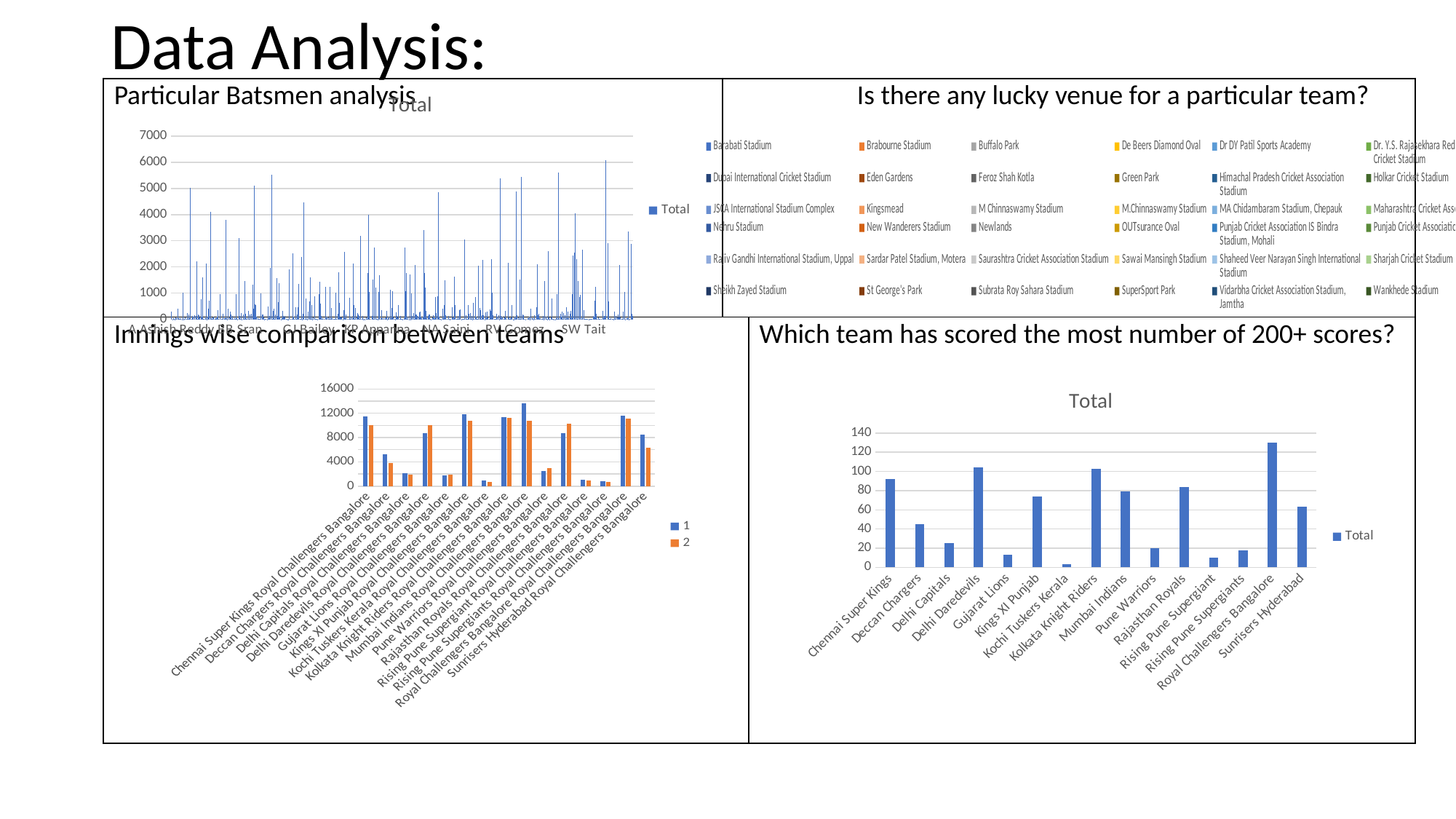

# Data Analysis:
| Particular Batsmen analysis | Is there any lucky venue for a particular team? |  |
| --- | --- | --- |
| Innings wise comparison between teams |  | Which team has scored the most number of 200+ scores? |

### Chart:

| Category |  |
|---|---|
| A Ashish Reddy | 288.0 |
| A Chandila | 4.0 |
| A Chopra | 58.0 |
| A Choudhary | 25.0 |
| A Dananjaya | 4.0 |
| A Flintoff | 72.0 |
| A Kumble | 42.0 |
| A Mishra | 402.0 |
| A Mithun | 37.0 |
| A Mukund | 20.0 |
| A Nehra | 49.0 |
| A Nortje | 7.0 |
| A Singh | 3.0 |
| A Symonds | 1028.0 |
| A Uniyal | 4.0 |
| A Zampa | 5.0 |
| AA Bilakhia | 78.0 |
| AA Chavan | 12.0 |
| AA Jhunjhunwala | 235.0 |
| AA Noffke | 11.0 |
| AB Agarkar | 193.0 |
| AB Barath | 44.0 |
| AB de Villiers | 5016.0 |
| AB Dinda | 30.0 |
| AB McDonald | 130.0 |
| Abdul Samad | 113.0 |
| Abdur Razzak | 0.0 |
| Abhishek Sharma | 155.0 |
| AC Blizzard | 126.0 |
| AC Gilchrist | 2215.0 |
| AC Thomas | 20.0 |
| AC Voges | 190.0 |
| AD Hales | 152.0 |
| AD Mascarenhas | 81.0 |
| AD Mathews | 765.0 |
| AD Nath | 91.0 |
| AD Russell | 1604.0 |
| AF Milne | 7.0 |
| AG Murtaza | 10.0 |
| AG Paunikar | 56.0 |
| AJ Finch | 2141.0 |
| AJ Turner | 4.0 |
| AJ Tye | 104.0 |
| AL Menaria | 416.0 |
| AM Nayar | 722.0 |
| AM Rahane | 4104.0 |
| AN Ahmed | 38.0 |
| AN Ghosh | 7.0 |
| Anirudh Singh | 66.0 |
| Ankit Sharma | 89.0 |
| Ankit Soni | 9.0 |
| Anureet Singh | 40.0 |
| AP Dole | 35.0 |
| AP Majumdar | 90.0 |
| AP Tare | 365.0 |
| AR Bawne | 12.0 |
| AR Patel | 962.0 |
| Arshdeep Singh | 0.0 |
| AS Joseph | 15.0 |
| AS Rajpoot | 27.0 |
| AS Raut | 204.0 |
| AS Yadav | 52.0 |
| AT Carey | 34.0 |
| AT Rayudu | 3798.0 |
| AUK Pathan | 42.0 |
| Avesh Khan | 4.0 |
| Azhar Mahmood | 409.0 |
| B Akhil | 80.0 |
| B Chipli | 292.0 |
| B Kumar | 196.0 |
| B Laughlin | 5.0 |
| B Lee | 133.0 |
| B Stanlake | 5.0 |
| B Sumanth | 36.0 |
| BA Bhatt | 6.0 |
| BA Stokes | 951.0 |
| Basil Thampi | 36.0 |
| BAW Mendis | 3.0 |
| BB McCullum | 3099.0 |
| BB Samantray | 132.0 |
| BB Sran | 12.0 |
| BCJ Cutting | 251.0 |
| BE Hendricks | 1.0 |
| Bipul Sharma | 190.0 |
| BJ Haddin | 18.0 |
| BJ Hodge | 1477.0 |
| BJ Rohrer | 205.0 |
| BMAJ Mendis | 23.0 |
| BR Dunk | 44.0 |
| C de Grandhomme | 317.0 |
| C Madan | 22.0 |
| C Munro | 185.0 |
| C Nanda | 0.0 |
| CA Ingram | 214.0 |
| CA Lynn | 1334.0 |
| CA Pujara | 421.0 |
| CH Gayle | 5103.0 |
| CH Morris | 571.0 |
| CJ Anderson | 559.0 |
| CJ Ferguson | 101.0 |
| CJ Jordan | 36.0 |
| CJ McKay | 8.0 |
| CK Kapugedera | 19.0 |
| CK Langeveldt | 8.0 |
| CL White | 983.0 |
| CM Gautam | 199.0 |
| CR Brathwaite | 198.0 |
| CR Woakes | 63.0 |
| CRD Fernando | 4.0 |
| CV Varun | 13.0 |
| D du Preez | 10.0 |
| D Kalyankrishna | 4.0 |
| D Padikkal | 502.0 |
| D Salunkhe | 33.0 |
| D Wiese | 136.0 |
| DA Miller | 1958.0 |
| DA Warner | 5522.0 |
| DAJ Bracewell | 12.0 |
| DB Das | 321.0 |
| DB Ravi Teja | 401.0 |
| DE Bollinger | 24.0 |
| DH Yagnik | 187.0 |
| DJ Bravo | 1578.0 |
| DJ Harris | 119.0 |
| DJ Hooda | 652.0 |
| DJ Hussey | 1384.0 |
| DJ Jacobs | 102.0 |
| DJ Muthuswami | 1.0 |
| DJ Thornely | 53.0 |
| DJG Sammy | 317.0 |
| DJM Short | 123.0 |
| DL Chahar | 84.0 |
| DL Vettori | 141.0 |
| DM Bravo | 6.0 |
| DNT Zoysa | 13.0 |
| DP Nannes | 4.0 |
| DP Vijaykumar | 1.0 |
| DPMD Jayawardene | 1923.0 |
| DR Martyn | 21.0 |
| DR Sams | 0.0 |
| DR Shorey | 16.0 |
| DR Smith | 2515.0 |
| DS Kulkarni | 111.0 |
| DS Lehmann | 20.0 |
| DT Christian | 467.0 |
| DT Patil | 13.0 |
| DW Steyn | 179.0 |
| E Lewis | 464.0 |
| EJG Morgan | 1349.0 |
| ER Dwivedi | 29.0 |
| F Behardien | 14.0 |
| F du Plessis | 2387.0 |
| FH Edwards | 4.0 |
| FY Fazal | 207.0 |
| G Gambhir | 4479.0 |
| GB Hogg | 22.0 |
| GC Smith | 800.0 |
| GC Viljoen | 6.0 |
| GD McGrath | 4.0 |
| GH Vihari | 303.0 |
| GJ Bailey | 692.0 |
| GJ Maxwell | 1596.0 |
| GR Napier | 15.0 |
| Gurkeerat Singh | 541.0 |
| H Das | 2.0 |
| H Klaasen | 68.0 |
| Harbhajan Singh | 891.0 |
| Harmeet Singh | 18.0 |
| Harpreet Brar | 22.0 |
| Harpreet Singh | 20.0 |
| HF Gurney | 1.0 |
| HH Gibbs | 955.0 |
| HH Pandya | 1444.0 |
| HM Amla | 600.0 |
| HV Patel | 135.0 |
| I Malhotra | 7.0 |
| I Sharma | 58.0 |
| I Udana | 15.0 |
| IC Pandey | 0.0 |
| IK Pathan | 1239.0 |
| Imran Tahir | 34.0 |
| Iqbal Abdulla | 97.0 |
| IR Jaggi | 84.0 |
| IS Sodhi | 10.0 |
| Ishan Kishan | 1254.0 |
| J Arunkumar | 25.0 |
| J Botha | 424.0 |
| J Suchith | 57.0 |
| J Syed Mohammad | 30.0 |
| J Theron | 11.0 |
| J Yadav | 8.0 |
| JA Morkel | 1025.0 |
| Jaskaran Singh | 8.0 |
| JC Archer | 205.0 |
| JC Buttler | 1795.0 |
| JD Ryder | 630.0 |
| JD Unadkat | 66.0 |
| JDP Oram | 110.0 |
| JDS Neesham | 64.0 |
| JE Taylor | 4.0 |
| JEC Franklin | 342.0 |
| JH Kallis | 2567.0 |
| JJ Bumrah | 43.0 |
| JJ Roy | 187.0 |
| JJ van der Wath | 19.0 |
| JL Denly | 0.0 |
| JL Pattinson | 15.0 |
| JM Bairstow | 832.0 |
| JM Kemp | 27.0 |
| JO Holder | 109.0 |
| Joginder Sharma | 36.0 |
| JP Duminy | 2131.0 |
| JP Faulkner | 554.0 |
| JPR Scantlebury-Searles | 8.0 |
| JR Hopes | 433.0 |
| JR Philippe | 86.0 |
| K Goel | 234.0 |
| K Gowtham | 191.0 |
| K Rabada | 134.0 |
| K Upadhyay | 12.0 |
| KA Pollard | 3188.0 |
| KAJ Roach | 10.0 |
| Kamran Akmal | 132.0 |
| Kamran Khan | 3.0 |
| Karanveer Singh | 12.0 |
| Kartik Tyagi | 4.0 |
| KB Arun Karthik | 64.0 |
| KC Cariappa | 24.0 |
| KC Sangakkara | 1780.0 |
| KD Karthik | 3996.0 |
| KH Pandya | 1050.0 |
| KJ Abbott | 13.0 |
| KK Ahmed | 0.0 |
| KK Cooper | 122.0 |
| KK Nair | 1533.0 |
| KL Nagarkoti | 23.0 |
| KL Rahul | 2741.0 |
| KM Jadhav | 1200.0 |
| KMA Paul | 22.0 |
| KMDN Kulasekara | 6.0 |
| KP Appanna | 3.0 |
| KP Pietersen | 1039.0 |
| KS Williamson | 1673.0 |
| Kuldeep Yadav | 59.0 |
| KV Sharma | 343.0 |
| KW Richardson | 36.0 |
| L Ablish | 0.0 |
| L Balaji | 41.0 |
| L Ronchi | 37.0 |
| LA Carseldine | 87.0 |
| LA Pomersbach | 330.0 |
| LE Plunkett | 1.0 |
| LH Ferguson | 45.0 |
| LJ Wright | 110.0 |
| LMP Simmons | 1127.0 |
| LPC Silva | 43.0 |
| LR Shukla | 432.0 |
| LRPL Taylor | 1084.0 |
| LS Livingstone | 72.0 |
| M Ashwin | 8.0 |
| M de Lange | 1.0 |
| M Kaif | 280.0 |
| M Kartik | 119.0 |
| M Klinger | 77.0 |
| M Manhas | 544.0 |
| M Markande | 31.0 |
| M Morkel | 130.0 |
| M Muralitharan | 22.0 |
| M Ntini | 12.0 |
| M Prasidh Krishna | 3.0 |
| M Rawat | 59.0 |
| M Vijay | 2749.0 |
| M Vohra | 1067.0 |
| MA Agarwal | 1775.0 |
| MA Khote | 27.0 |
| MA Starc | 107.0 |
| MA Wood | 3.0 |
| Mandeep Singh | 1727.0 |
| Mashrafe Mortaza | 2.0 |
| MC Henriques | 999.0 |
| MC Juneja | 138.0 |
| MD Mishra | 254.0 |
| MDKJ Perera | 15.0 |
| MEK Hussey | 2064.0 |
| MF Maharoof | 181.0 |
| MG Johnson | 183.0 |
| Misbah-ul-Haq | 124.0 |
| MJ Clarke | 104.0 |
| MJ Guptill | 275.0 |
| MJ Lumb | 297.0 |
| MJ McClenaghan | 92.0 |
| MJ Santner | 35.0 |
| MK Lomror | 89.0 |
| MK Pandey | 3418.0 |
| MK Tiwary | 1777.0 |
| ML Hayden | 1205.0 |
| MM Ali | 324.0 |
| MM Patel | 40.0 |
| MM Sharma | 127.0 |
| MN Samuels | 174.0 |
| MN van Wyk | 175.0 |
| Mohammad Ashraful | 5.0 |
| Mohammad Asif | 3.0 |
| Mohammad Hafeez | 69.0 |
| Mohammad Nabi | 152.0 |
| Mohammed Shami | 59.0 |
| Mohammed Siraj | 52.0 |
| MP Stoinis | 866.0 |
| MR Marsh | 234.0 |
| MS Bisla | 894.0 |
| MS Dhoni | 4855.0 |
| MS Gony | 106.0 |
| MS Wade | 23.0 |
| Mujeeb Ur Rahman | 13.0 |
| Mustafizur Rahman | 1.0 |
| MV Boucher | 416.0 |
| N Jagadeesan | 35.0 |
| N Pooran | 539.0 |
| N Rana | 1490.0 |
| N Saini | 145.0 |
| NA Saini | 30.0 |
| ND Doshi | 0.0 |
| Niraj Patel | 131.0 |
| NJ Maddinson | 20.0 |
| NJ Rimmington | 1.0 |
| NL McCullum | 28.0 |
| NLTC Perera | 458.0 |
| NM Coulter-Nile | 80.0 |
| NS Naik | 36.0 |
| NV Ojha | 1644.0 |
| OA Shah | 550.0 |
| P Awana | 5.0 |
| P Chopra | 8.0 |
| P Dogra | 131.0 |
| P Dubey | 8.0 |
| P Kumar | 363.0 |
| P Negi | 392.0 |
| P Parameswaran | 2.0 |
| P Ray Barman | 20.0 |
| P Sahu | 19.0 |
| P Simran Singh | 32.0 |
| PA Patel | 3041.0 |
| PA Reddy | 172.0 |
| Pankaj Singh | 7.0 |
| Parvez Rasool | 18.0 |
| PC Valthaty | 539.0 |
| PD Collingwood | 213.0 |
| PJ Cummins | 233.0 |
| PJ Sangwan | 31.0 |
| PK Garg | 142.0 |
| PM Sarvesh Kumar | 1.0 |
| PP Chawla | 620.0 |
| PP Ojha | 22.0 |
| PP Shaw | 850.0 |
| PR Shah | 104.0 |
| PSP Handscomb | 6.0 |
| PV Tambe | 20.0 |
| Q de Kock | 2049.0 |
| R Ashwin | 432.0 |
| R Bhatia | 356.0 |
| R Bishnoi | 19.0 |
| R Dhawan | 159.0 |
| R Dravid | 2270.0 |
| R McLaren | 172.0 |
| R Ninan | 4.0 |
| R Parag | 259.0 |
| R Rampaul | 56.0 |
| R Sathish | 288.0 |
| R Sharma | 71.0 |
| R Shukla | 19.0 |
| R Tewatia | 386.0 |
| R Vinay Kumar | 338.0 |
| RA Jadeja | 2288.0 |
| RA Tripathi | 1031.0 |
| Rashid Khan | 153.0 |
| Rasikh Salam | 5.0 |
| Ravi Bishnoi | 7.0 |
| RD Chahar | 17.0 |
| RD Gaikwad | 220.0 |
| RE Levi | 89.0 |
| RE van der Merwe | 170.0 |
| RG More | 2.0 |
| RG Sharma | 5394.0 |
| RJ Harris | 119.0 |
| RJ Peterson | 37.0 |
| RJ Quiney | 114.0 |
| RK Bhui | 8.0 |
| RK Singh | 84.0 |
| RN ten Doeschate | 338.0 |
| RP Singh | 59.0 |
| RR Bhatkal | 0.0 |
| RR Pant | 2168.0 |
| RR Powar | 68.0 |
| RR Raje | 20.0 |
| RR Rossouw | 54.0 |
| RR Sarwan | 77.0 |
| RS Bopara | 557.0 |
| RS Gavaskar | 2.0 |
| RS Sodhi | 4.0 |
| RT Ponting | 104.0 |
| RV Gomez | 60.0 |
| RV Uthappa | 4878.0 |
| S Anirudha | 164.0 |
| S Aravind | 64.0 |
| S Badree | 15.0 |
| S Badrinath | 1515.0 |
| S Chanderpaul | 27.0 |
| S Dhawan | 5452.0 |
| S Dube | 175.0 |
| S Gopal | 170.0 |
| S Kaul | 12.0 |
| S Kaushik | 0.0 |
| S Ladda | 1.0 |
| S Lamichhane | 0.0 |
| S Nadeem | 46.0 |
| S Narwal | 39.0 |
| S Rana | 96.0 |
| S Randiv | 2.0 |
| S Sohal | 400.0 |
| S Sreesanth | 44.0 |
| S Sriram | 39.0 |
| S Tyagi | 3.0 |
| S Vidyut | 156.0 |
| SA Abbott | 16.0 |
| SA Asnodkar | 462.0 |
| SA Yadav | 2095.0 |
| Sachin Baby | 145.0 |
| Salman Butt | 211.0 |
| Sandeep Sharma | 49.0 |
| SB Bangar | 53.0 |
| SB Jakati | 29.0 |
| SB Joshi | 8.0 |
| SB Styris | 139.0 |
| SB Wagh | 2.0 |
| SC Ganguly | 1464.0 |
| SD Chitnis | 104.0 |
| SD Lad | 15.0 |
| SE Bond | 1.0 |
| SE Marsh | 2598.0 |
| SE Rutherford | 82.0 |
| Shahbaz Ahmed | 1.0 |
| Shahid Afridi | 82.0 |
| Shakib Al Hasan | 795.0 |
| Shivam Mavi | 24.0 |
| Shivam Sharma | 5.0 |
| Shoaib Ahmed | 1.0 |
| Shoaib Akhtar | 3.0 |
| Shoaib Malik | 57.0 |
| Shubman Gill | 967.0 |
| SJ Srivastava | 5.0 |
| SK Raina | 5604.0 |
| SK Trivedi | 47.0 |
| SK Warne | 210.0 |
| SL Malinga | 95.0 |
| SM Curran | 287.0 |
| SM Harwood | 13.0 |
| SM Katich | 254.0 |
| SM Pollock | 154.0 |
| SMSM Senanayake | 11.0 |
| SN Khan | 454.0 |
| SN Thakur | 48.0 |
| SO Hetmyer | 284.0 |
| Sohail Tanvir | 40.0 |
| SP Fleming | 209.0 |
| SP Goswami | 312.0 |
| SP Jackson | 38.0 |
| SP Narine | 959.0 |
| SPD Smith | 2433.0 |
| SR Tendulkar | 2537.0 |
| SR Watson | 4036.0 |
| SS Cottrell | 0.0 |
| SS Iyer | 2290.0 |
| SS Shaikh | 6.0 |
| SS Tiwary | 1460.0 |
| ST Jayasuriya | 843.0 |
| STR Binny | 923.0 |
| Sunny Gupta | 0.0 |
| Sunny Singh | 44.0 |
| SV Samson | 2663.0 |
| SW Billings | 352.0 |
| SW Tait | 23.0 |
| Swapnil Singh | 12.0 |
| T Banton | 20.0 |
| T Henderson | 12.0 |
| T Kohli | 12.0 |
| T Natarajan | 3.0 |
| T Taibu | 31.0 |
| T Thushara | 13.0 |
| TA Boult | 12.0 |
| TD Paine | 15.0 |
| TG Southee | 118.0 |
| TK Curran | 109.0 |
| TL Suman | 701.0 |
| TM Dilshan | 1251.0 |
| TM Head | 214.0 |
| TM Srivastava | 8.0 |
| TR Birt | 79.0 |
| TS Mills | 9.0 |
| TU Deshpande | 21.0 |
| U Kaul | 0.0 |
| UA Birla | 9.0 |
| UBT Chand | 327.0 |
| Umar Gul | 44.0 |
| UT Khawaja | 134.0 |
| UT Yadav | 132.0 |
| V Kohli | 6081.0 |
| V Pratap Singh | 0.0 |
| V Sehwag | 2915.0 |
| V Shankar | 679.0 |
| VH Zol | 29.0 |
| Vishnu Vinod | 19.0 |
| VR Aaron | 52.0 |
| VRV Singh | 5.0 |
| VS Malik | 9.0 |
| VS Yeligati | 2.0 |
| VVS Laxman | 296.0 |
| VY Mahesh | 21.0 |
| W Jaffer | 139.0 |
| WA Mota | 63.0 |
| Washington Sundar | 197.0 |
| WD Parnell | 74.0 |
| WP Saha | 2074.0 |
| WPUJC Vaas | 84.0 |
| X Thalaivan Sargunam | 10.0 |
| Y Gnaneswara Rao | 20.0 |
| Y Nagar | 309.0 |
| Y Prithvi Raj | 0.0 |
| Y Venugopal Rao | 1051.0 |
| YA Abdulla | 1.0 |
| Yashpal Singh | 49.0 |
| YBK Jaiswal | 40.0 |
| YK Pathan | 3367.0 |
| Younis Khan | 3.0 |
| YS Chahal | 27.0 |
| Yuvraj Singh | 2880.0 |
| YV Takawale | 207.0 |
| Z Khan | 121.0 |

### Chart

| Category |  |  |  |  |  |  |  |  |  |  |  |  |  |  |  |  |  |  |  |  |  |  |  |  |  |  |  |  |  |  |  |  |  |  |  |  |
|---|---|---|---|---|---|---|---|---|---|---|---|---|---|---|---|---|---|---|---|---|---|---|---|---|---|---|---|---|---|---|---|---|---|---|---|---|
| Chennai Super Kings | 0.0 | 1.0 | 1.0 | 1.0 | 3.0 | 2.0 | 6.0 | 5.0 | 6.0 | 0.0 | 1.0 | 0.0 | 3.0 | 1.0 | 4.0 | 1.0 | 40.0 | 5.0 | 0.0 | 1.0 | 0.0 | 0.0 | 0.0 | 3.0 | 3.0 | 0.0 | 0.0 | 3.0 | 0.0 | 1.0 | 3.0 | 2.0 | 1.0 | 2.0 | 0.0 | 7.0 |
| Deccan Chargers | 3.0 | 0.0 | 0.0 | 1.0 | 2.0 | 0.0 | 0.0 | 0.0 | 2.0 | 0.0 | 2.0 | 0.0 | 0.0 | 2.0 | 1.0 | 0.0 | 2.0 | 0.0 | 1.0 | 2.0 | 2.0 | 0.0 | 0.0 | 0.0 | 3.0 | 0.0 | 0.0 | 0.0 | 0.0 | 0.0 | 0.0 | 0.0 | 1.0 | 2.0 | 2.0 | 1.0 |
| Delhi Capitals | 0.0 | 0.0 | 0.0 | 0.0 | 0.0 | 1.0 | 4.0 | 1.0 | 4.0 | 0.0 | 0.0 | 0.0 | 0.0 | 0.0 | 0.0 | 1.0 | 0.0 | 0.0 | 0.0 | 0.0 | 0.0 | 0.0 | 0.0 | 0.0 | 1.0 | 0.0 | 0.0 | 1.0 | 0.0 | 3.0 | 2.0 | 0.0 | 0.0 | 0.0 | 0.0 | 1.0 |
| Delhi Daredevils | 0.0 | 0.0 | 1.0 | 0.0 | 1.0 | 1.0 | 1.0 | 1.0 | 27.0 | 1.0 | 1.0 | 0.0 | 0.0 | 3.0 | 3.0 | 0.0 | 2.0 | 2.0 | 1.0 | 1.0 | 1.0 | 1.0 | 0.0 | 1.0 | 4.0 | 1.0 | 1.0 | 1.0 | 4.0 | 1.0 | 0.0 | 1.0 | 1.0 | 2.0 | 0.0 | 2.0 |
| Gujarat Lions | 0.0 | 0.0 | 0.0 | 0.0 | 0.0 | 0.0 | 0.0 | 2.0 | 1.0 | 2.0 | 0.0 | 0.0 | 0.0 | 0.0 | 1.0 | 0.0 | 0.0 | 1.0 | 0.0 | 0.0 | 0.0 | 0.0 | 2.0 | 0.0 | 0.0 | 0.0 | 3.0 | 0.0 | 0.0 | 0.0 | 0.0 | 0.0 | 0.0 | 0.0 | 0.0 | 1.0 |
| Kings XI Punjab | 1.0 | 0.0 | 0.0 | 1.0 | 0.0 | 1.0 | 5.0 | 3.0 | 5.0 | 0.0 | 5.0 | 4.0 | 0.0 | 2.0 | 5.0 | 0.0 | 2.0 | 0.0 | 0.0 | 1.0 | 1.0 | 1.0 | 12.0 | 18.0 | 4.0 | 1.0 | 2.0 | 1.0 | 0.0 | 4.0 | 2.0 | 1.0 | 1.0 | 0.0 | 0.0 | 5.0 |
| Kochi Tuskers Kerala | 0.0 | 0.0 | 0.0 | 0.0 | 0.0 | 0.0 | 0.0 | 1.0 | 1.0 | 0.0 | 0.0 | 1.0 | 0.0 | 0.0 | 0.0 | 0.0 | 0.0 | 0.0 | 2.0 | 0.0 | 0.0 | 0.0 | 0.0 | 0.0 | 0.0 | 0.0 | 0.0 | 0.0 | 0.0 | 0.0 | 0.0 | 0.0 | 0.0 | 0.0 | 0.0 | 1.0 |
| Kolkata Knight Riders | 3.0 | 0.0 | 0.0 | 0.0 | 2.0 | 0.0 | 2.0 | 45.0 | 5.0 | 0.0 | 0.0 | 1.0 | 1.0 | 2.0 | 6.0 | 2.0 | 2.0 | 3.0 | 0.0 | 0.0 | 0.0 | 0.0 | 2.0 | 2.0 | 5.0 | 0.0 | 1.0 | 3.0 | 0.0 | 1.0 | 6.0 | 0.0 | 3.0 | 1.0 | 0.0 | 1.0 |
| Mumbai Indians | 0.0 | 6.0 | 1.0 | 0.0 | 5.0 | 2.0 | 3.0 | 10.0 | 4.0 | 0.0 | 0.0 | 2.0 | 0.0 | 0.0 | 8.0 | 1.0 | 5.0 | 2.0 | 0.0 | 0.0 | 1.0 | 0.0 | 1.0 | 3.0 | 7.0 | 1.0 | 1.0 | 2.0 | 0.0 | 2.0 | 6.0 | 2.0 | 2.0 | 1.0 | 0.0 | 42.0 |
| NA | 0.0 | 0.0 | 0.0 | 0.0 | 0.0 | 0.0 | 0.0 | 0.0 | 1.0 | 0.0 | 0.0 | 0.0 | 0.0 | 0.0 | 2.0 | 1.0 | 0.0 | 0.0 | 0.0 | 0.0 | 0.0 | 0.0 | 0.0 | 0.0 | 0.0 | 0.0 | 0.0 | 0.0 | 0.0 | 0.0 | 0.0 | 0.0 | 0.0 | 0.0 | 0.0 | 0.0 |
| Pune Warriors | 0.0 | 0.0 | 0.0 | 0.0 | 2.0 | 0.0 | 0.0 | 0.0 | 1.0 | 0.0 | 0.0 | 0.0 | 1.0 | 0.0 | 0.0 | 0.0 | 1.0 | 0.0 | 0.0 | 0.0 | 0.0 | 0.0 | 0.0 | 1.0 | 1.0 | 0.0 | 0.0 | 0.0 | 0.0 | 0.0 | 0.0 | 0.0 | 4.0 | 0.0 | 0.0 | 1.0 |
| Rajasthan Royals | 0.0 | 2.0 | 0.0 | 0.0 | 1.0 | 1.0 | 1.0 | 2.0 | 4.0 | 0.0 | 0.0 | 0.0 | 0.0 | 2.0 | 3.0 | 1.0 | 1.0 | 1.0 | 0.0 | 0.0 | 1.0 | 0.0 | 0.0 | 3.0 | 2.0 | 7.0 | 0.0 | 32.0 | 0.0 | 2.0 | 6.0 | 1.0 | 1.0 | 2.0 | 1.0 | 4.0 |
| Rising Pune Supergiant | 0.0 | 0.0 | 0.0 | 0.0 | 0.0 | 0.0 | 0.0 | 1.0 | 0.0 | 0.0 | 0.0 | 0.0 | 0.0 | 0.0 | 1.0 | 0.0 | 0.0 | 5.0 | 0.0 | 0.0 | 0.0 | 0.0 | 0.0 | 0.0 | 1.0 | 0.0 | 0.0 | 0.0 | 0.0 | 0.0 | 0.0 | 0.0 | 0.0 | 0.0 | 0.0 | 2.0 |
| Rising Pune Supergiants | 0.0 | 0.0 | 0.0 | 0.0 | 0.0 | 2.0 | 0.0 | 0.0 | 1.0 | 0.0 | 0.0 | 0.0 | 0.0 | 0.0 | 0.0 | 0.0 | 0.0 | 0.0 | 0.0 | 0.0 | 0.0 | 0.0 | 0.0 | 0.0 | 1.0 | 0.0 | 0.0 | 0.0 | 0.0 | 0.0 | 0.0 | 0.0 | 0.0 | 0.0 | 0.0 | 1.0 |
| Royal Challengers Bangalore | 0.0 | 1.0 | 0.0 | 0.0 | 1.0 | 0.0 | 5.0 | 4.0 | 6.0 | 0.0 | 0.0 | 1.0 | 1.0 | 3.0 | 29.0 | 8.0 | 2.0 | 2.0 | 1.0 | 3.0 | 1.0 | 0.0 | 2.0 | 2.0 | 2.0 | 1.0 | 1.0 | 3.0 | 1.0 | 2.0 | 2.0 | 0.0 | 2.0 | 2.0 | 0.0 | 3.0 |
| Sunrisers Hyderabad | 0.0 | 1.0 | 0.0 | 0.0 | 0.0 | 3.0 | 6.0 | 2.0 | 6.0 | 1.0 | 0.0 | 0.0 | 1.0 | 0.0 | 2.0 | 0.0 | 0.0 | 0.0 | 0.0 | 0.0 | 0.0 | 0.0 | 2.0 | 2.0 | 30.0 | 1.0 | 1.0 | 1.0 | 1.0 | 2.0 | 2.0 | 0.0 | 1.0 | 0.0 | 0.0 | 1.0 |

### Chart:

| Category |  |
|---|---|
| Chennai Super Kings | 92.0 |
| Deccan Chargers | 45.0 |
| Delhi Capitals | 25.0 |
| Delhi Daredevils | 104.0 |
| Gujarat Lions | 13.0 |
| Kings XI Punjab | 74.0 |
| Kochi Tuskers Kerala | 3.0 |
| Kolkata Knight Riders | 103.0 |
| Mumbai Indians | 79.0 |
| Pune Warriors | 20.0 |
| Rajasthan Royals | 84.0 |
| Rising Pune Supergiant | 10.0 |
| Rising Pune Supergiants | 18.0 |
| Royal Challengers Bangalore | 130.0 |
| Sunrisers Hyderabad | 63.0 |

### Chart

| Category |  |  |
|---|---|---|
| Chennai Super Kings Royal Challengers Bangalore | 11467.0 | 9988.0 |
| Deccan Chargers Royal Challengers Bangalore | 5280.0 | 3754.0 |
| Delhi Capitals Royal Challengers Bangalore | 2110.0 | 1898.0 |
| Delhi Daredevils Royal Challengers Bangalore | 8753.0 | 10027.0 |
| Gujarat Lions Royal Challengers Bangalore | 1726.0 | 1832.0 |
| Kings XI Punjab Royal Challengers Bangalore | 11869.0 | 10753.0 |
| Kochi Tuskers Kerala Royal Challengers Bangalore | 876.0 | 706.0 |
| Kolkata Knight Riders Royal Challengers Bangalore | 11341.0 | 11213.0 |
| Mumbai Indians Royal Challengers Bangalore | 13692.0 | 10774.0 |
| Pune Warriors Royal Challengers Bangalore | 2448.0 | 2995.0 |
| Rajasthan Royals Royal Challengers Bangalore | 8734.0 | 10220.0 |
| Rising Pune Supergiant Royal Challengers Bangalore | 994.0 | 906.0 |
| Rising Pune Supergiants Royal Challengers Bangalore | 849.0 | 731.0 |
| Royal Challengers Bangalore Royal Challengers Bangalore | 11538.0 | 11168.0 |
| Sunrisers Hyderabad Royal Challengers Bangalore | 8514.0 | 6312.0 |